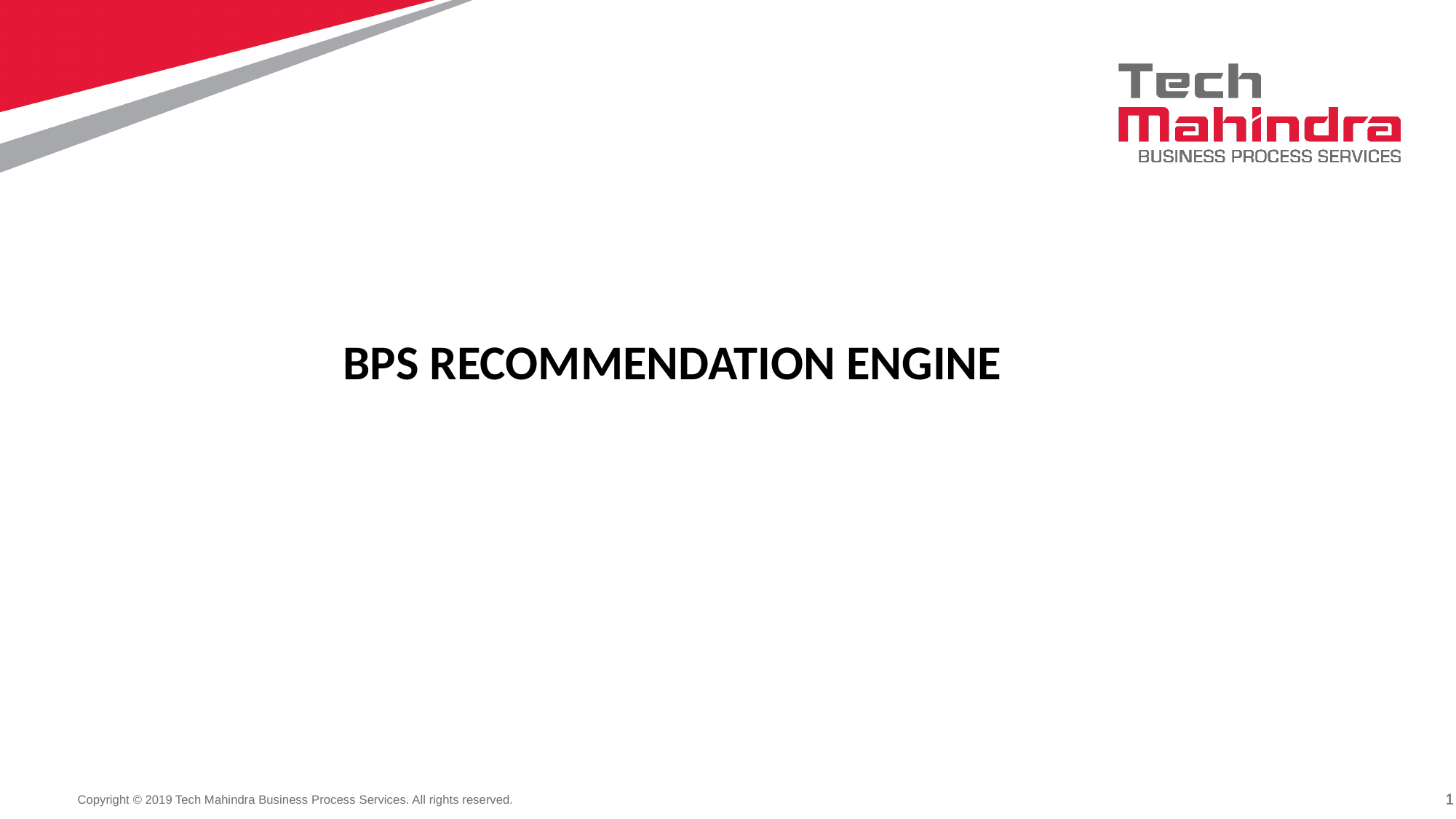

BPS ANALYTICS
RECOMMENDATION ENGINE
Roadmap & Framework
BPS RECOMMENDATION ENGINE